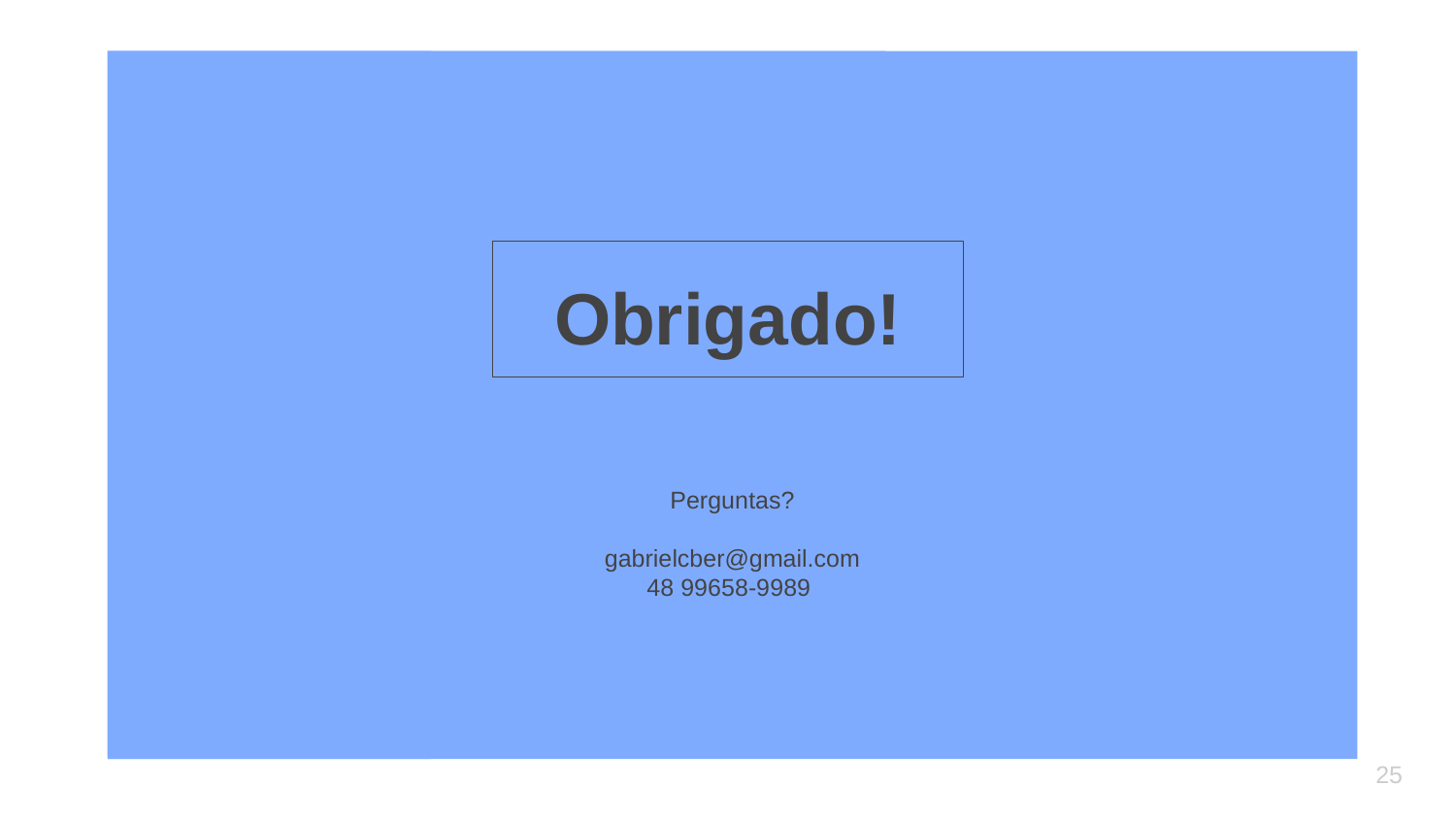

# Obrigado!
Perguntas?

gabrielcber@gmail.com
48 99658-9989
25